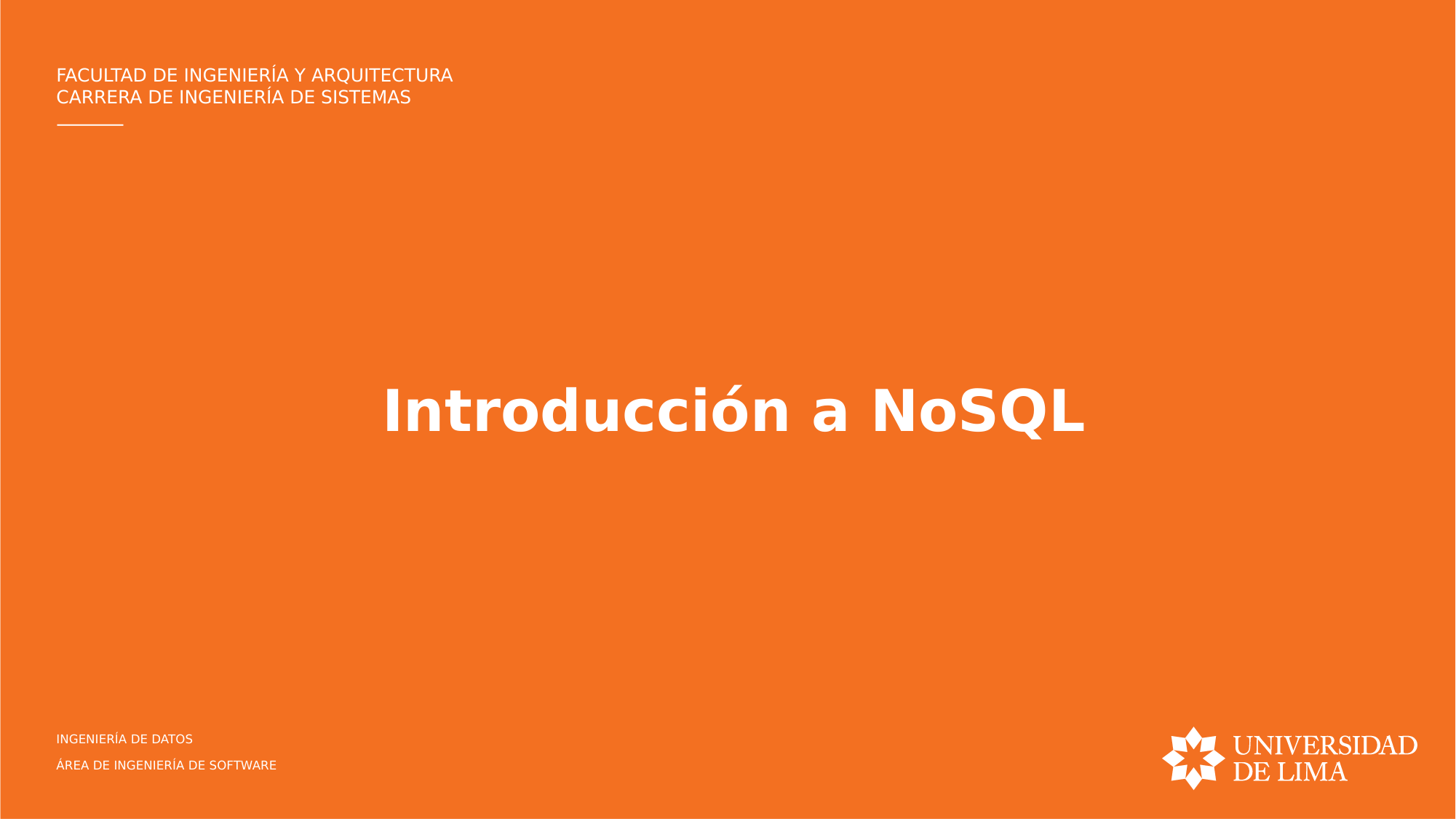

FACULTAD DE INGENIERÍA Y ARQUITECTURA
CARRERA DE INGENIERÍA DE SISTEMAS
Introducción a NoSQL
INGENIERÍA DE DATOS

ÁREA DE INGENIERÍA DE SOFTWARE